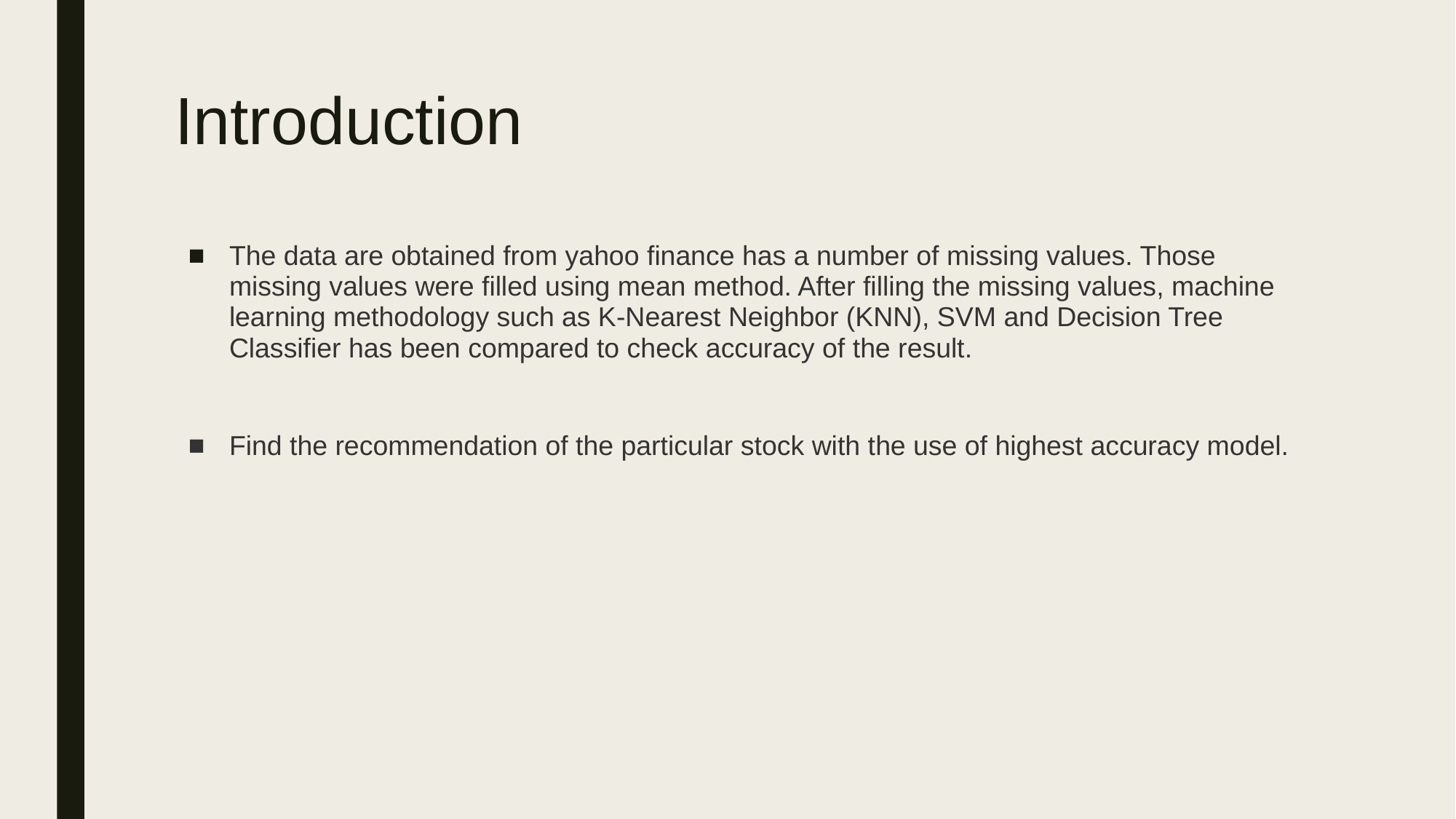

# Introduction
The data are obtained from yahoo finance has a number of missing values. Those missing values were filled using mean method. After filling the missing values, machine learning methodology such as K-Nearest Neighbor (KNN), SVM and Decision Tree Classifier has been compared to check accuracy of the result.

Find the recommendation of the particular stock with the use of highest accuracy model.